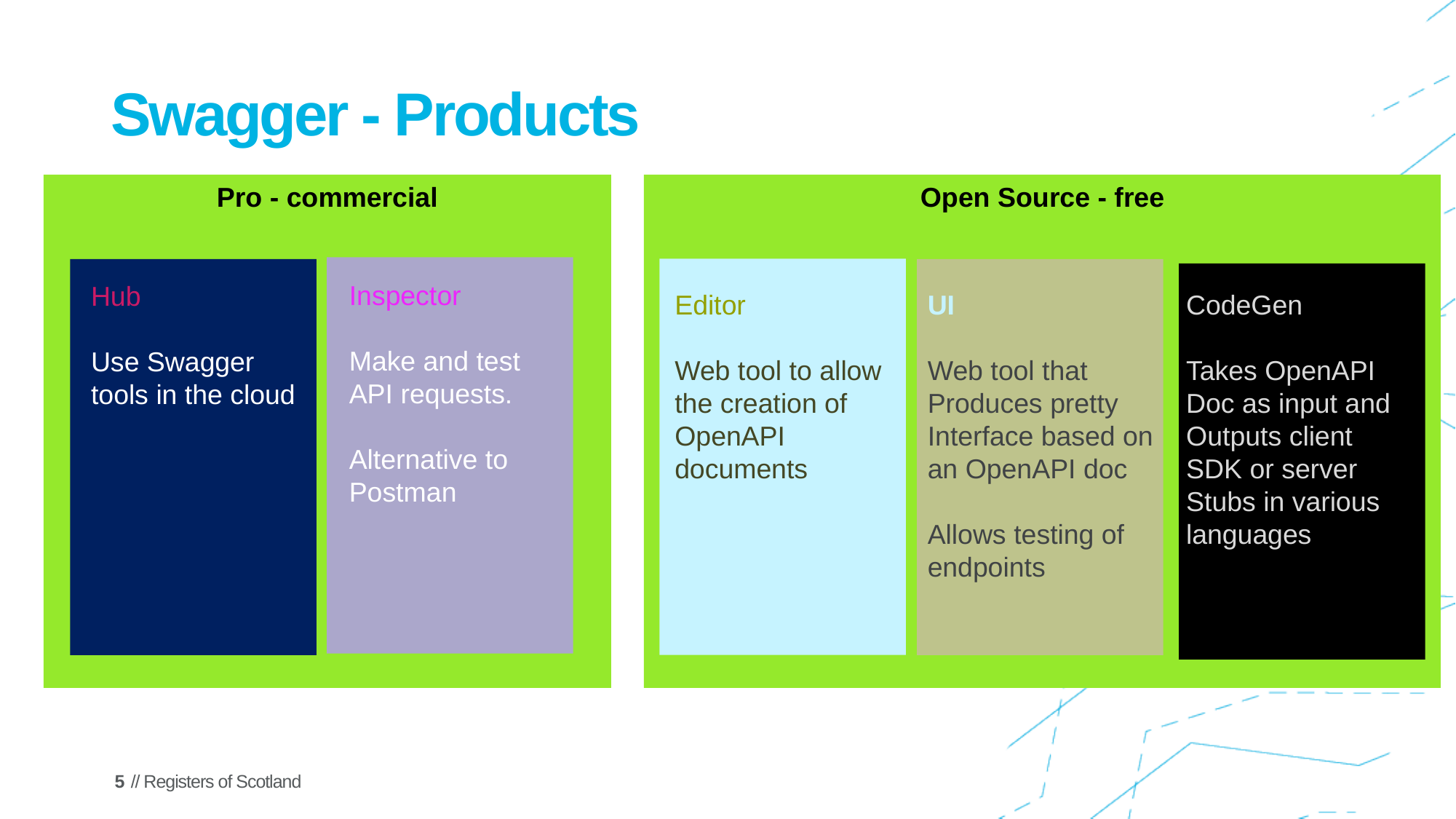

Swagger - Products

Pro - commercial
Open Source - free

Inspector

Make and test
API requests.

Alternative to
Postman
Hub

Use Swagger
tools in the cloud

UI

Web tool that
Produces pretty
Interface based on
an OpenAPI doc

Allows testing of
endpoints
CodeGen

Takes OpenAPI
Doc as input and
Outputs client
SDK or server
Stubs in various
languages
Editor

Web tool to allow the creation of OpenAPI documents
5
// Registers of Scotland